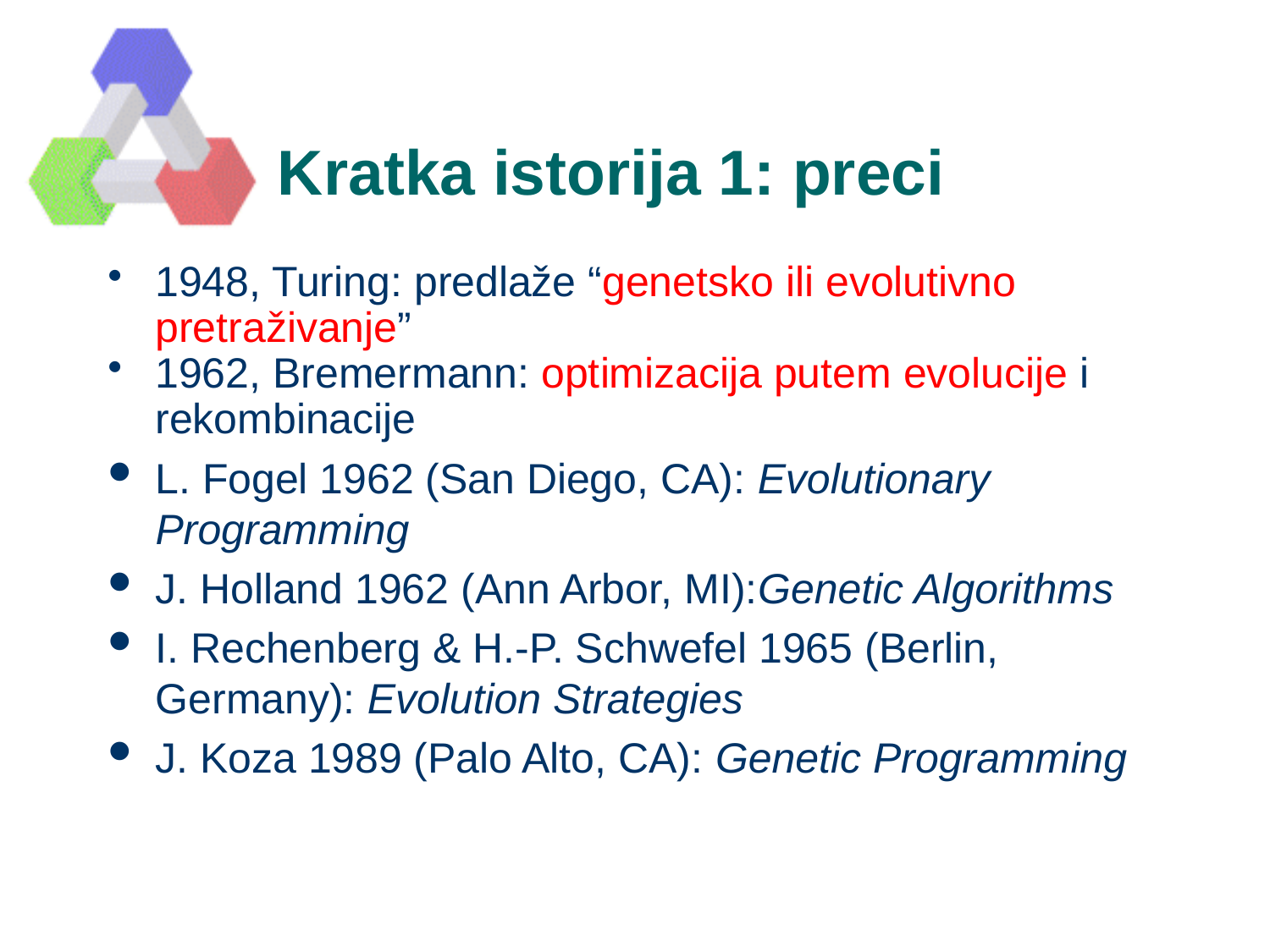

Kratka istorija 1: preci
1948, Turing: predlaže “genetsko ili evolutivno pretraživanje”
1962, Bremermann: optimizacija putem evolucije i rekombinacije
L. Fogel 1962 (San Diego, CA): Evolutionary Programming
J. Holland 1962 (Ann Arbor, MI):Genetic Algorithms
I. Rechenberg & H.-P. Schwefel 1965 (Berlin, Germany): Evolution Strategies
J. Koza 1989 (Palo Alto, CA): Genetic Programming